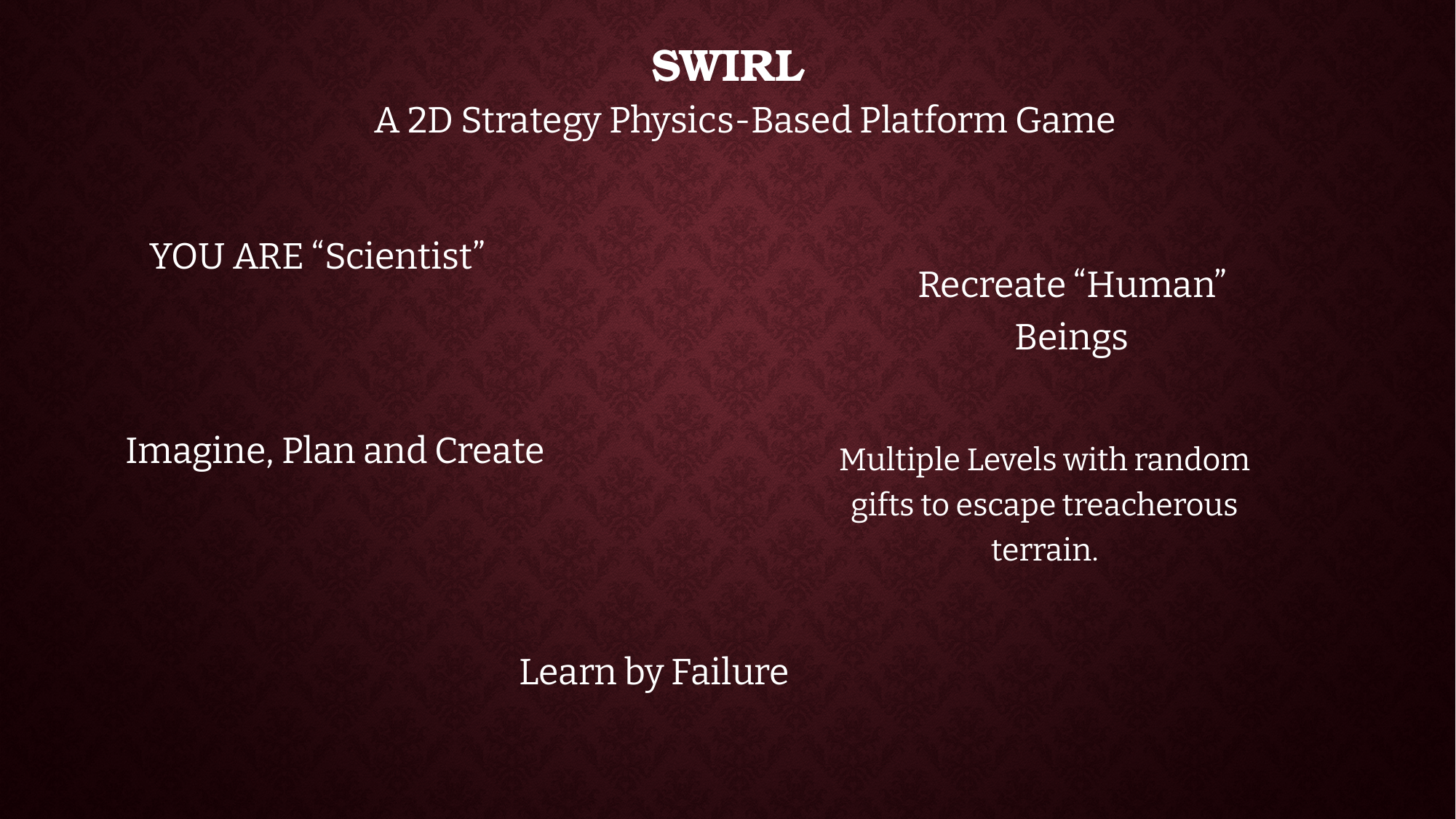

# SWIRL
A 2D Strategy Physics-Based Platform Game
YOU ARE “Scientist”
Recreate “Human” Beings

Imagine, Plan and Create
Multiple Levels with random gifts to escape treacherous terrain.
Learn by Failure